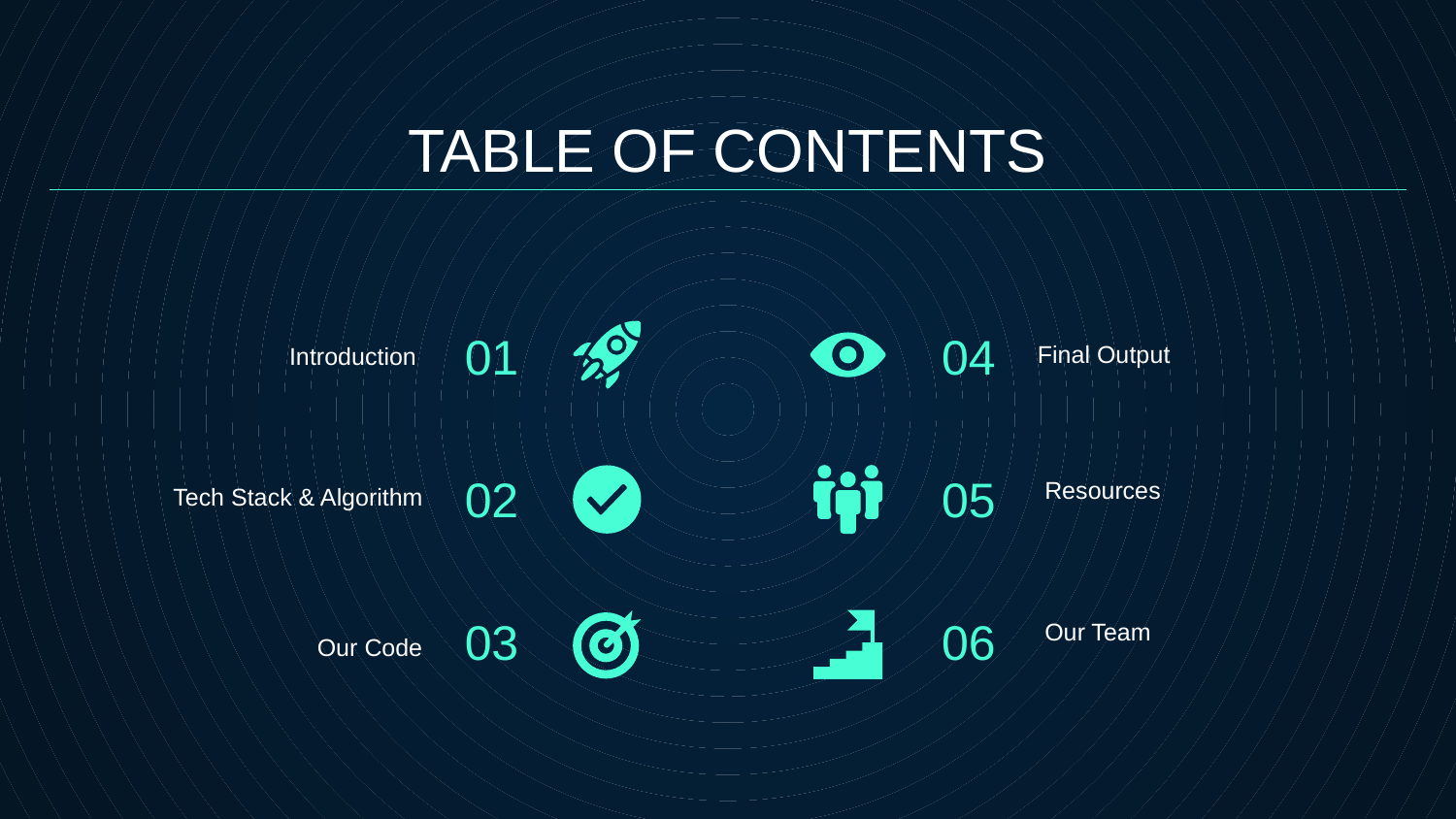

# TABLE OF CONTENTS
01
04

Introduction
Final Output
02
05

Resources
Tech Stack & Algorithm
03
06

Our Team
Our Code